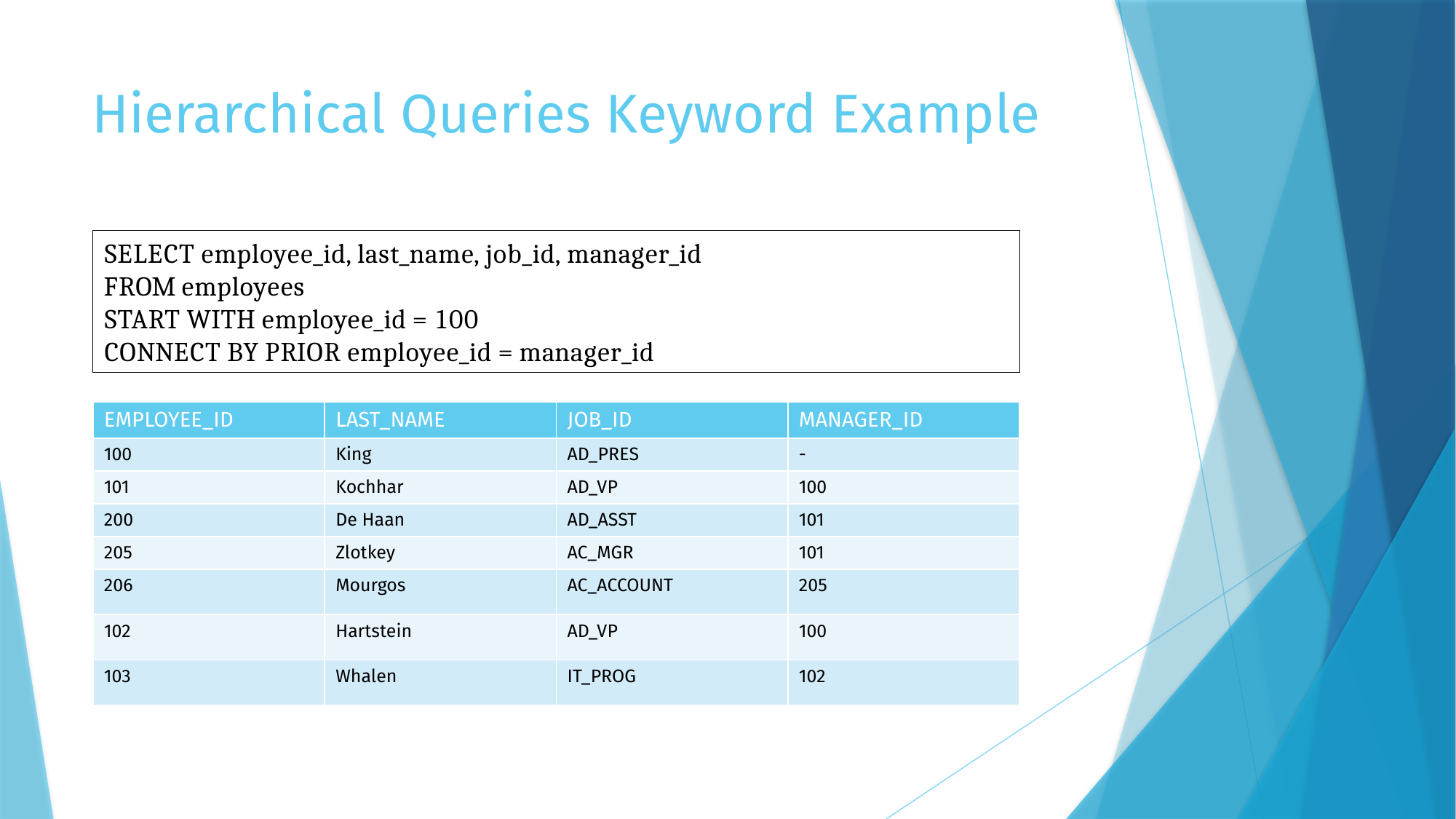

# Hierarchical Queries Keyword Example
SELECT employee_id, last_name, job_id, manager_id
FROM employees
START WITH employee_id = 100
CONNECT BY PRIOR employee_id = manager_id
| EMPLOYEE\_ID | LAST\_NAME | JOB\_ID | MANAGER\_ID |
| --- | --- | --- | --- |
| 100 | King | AD\_PRES | - |
| 101 | Kochhar | AD\_VP | 100 |
| 200 | De Haan | AD\_ASST | 101 |
| 205 | Zlotkey | AC\_MGR | 101 |
| 206 | Mourgos | AC\_ACCOUNT | 205 |
| 102 | Hartstein | AD\_VP | 100 |
| 103 | Whalen | IT\_PROG | 102 |